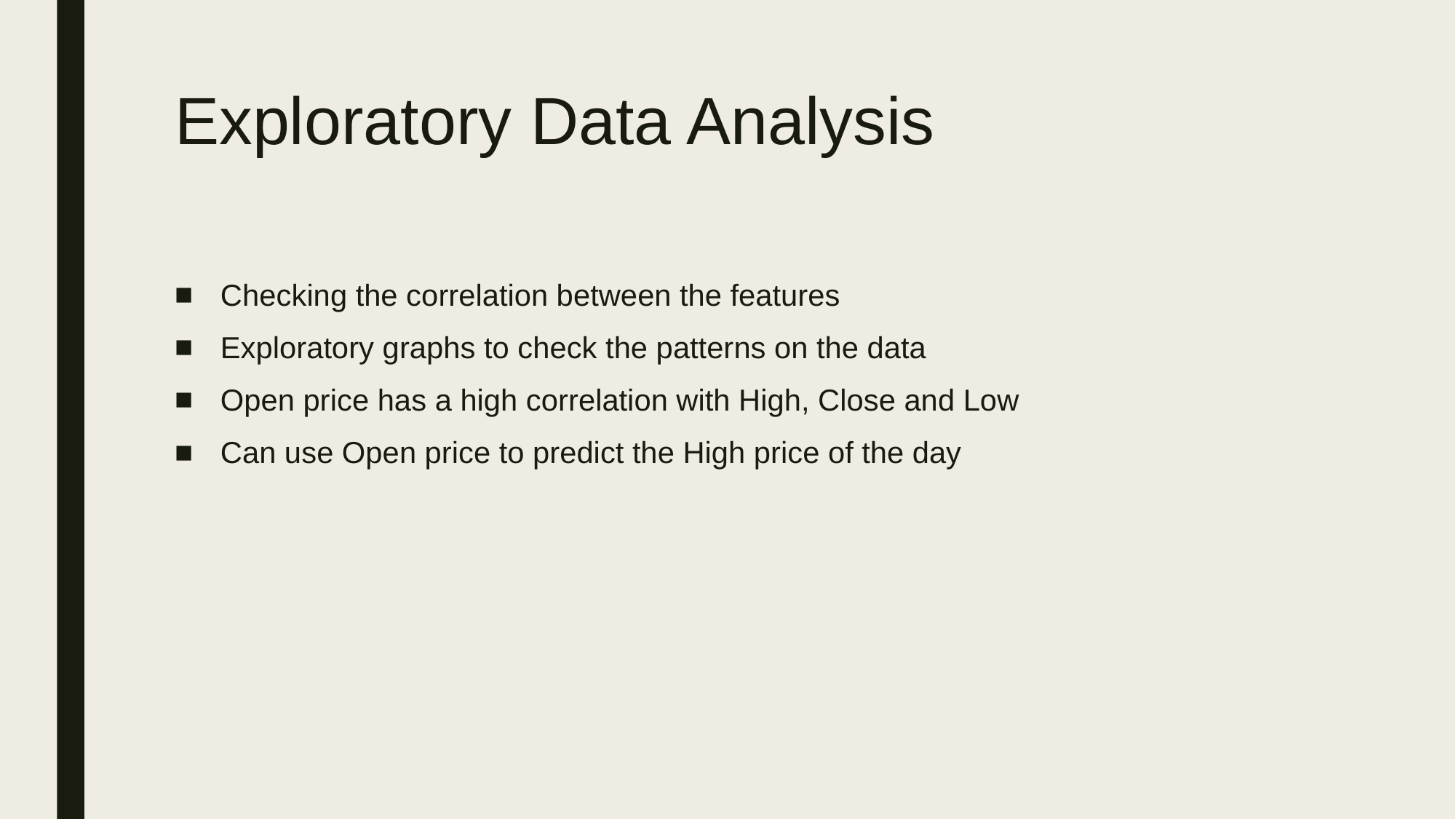

# Exploratory Data Analysis
Checking the correlation between the features
Exploratory graphs to check the patterns on the data
Open price has a high correlation with High, Close and Low
Can use Open price to predict the High price of the day